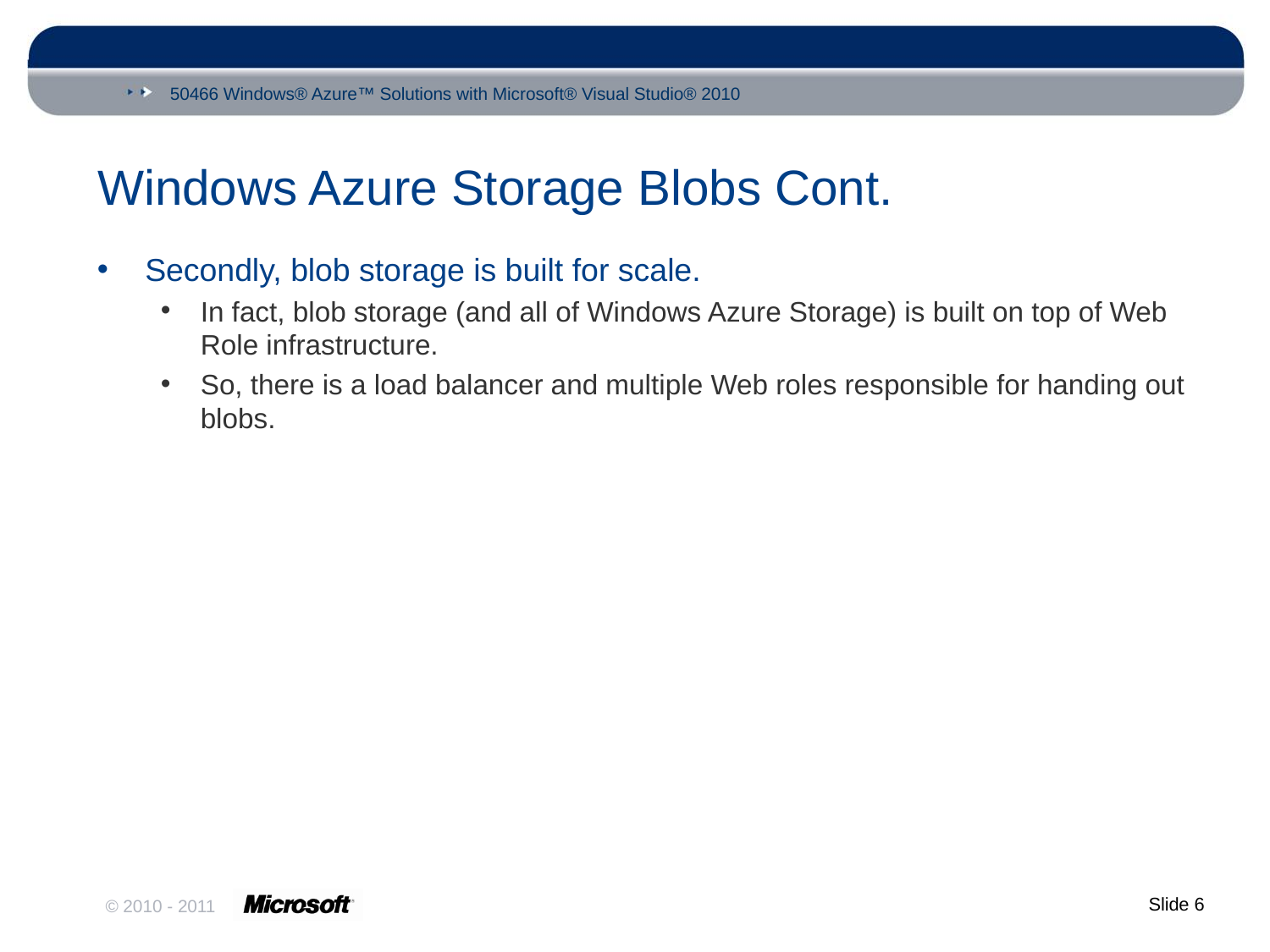

# Windows Azure Storage Blobs Cont.
Secondly, blob storage is built for scale.
In fact, blob storage (and all of Windows Azure Storage) is built on top of Web Role infrastructure.
So, there is a load balancer and multiple Web roles responsible for handing out blobs.